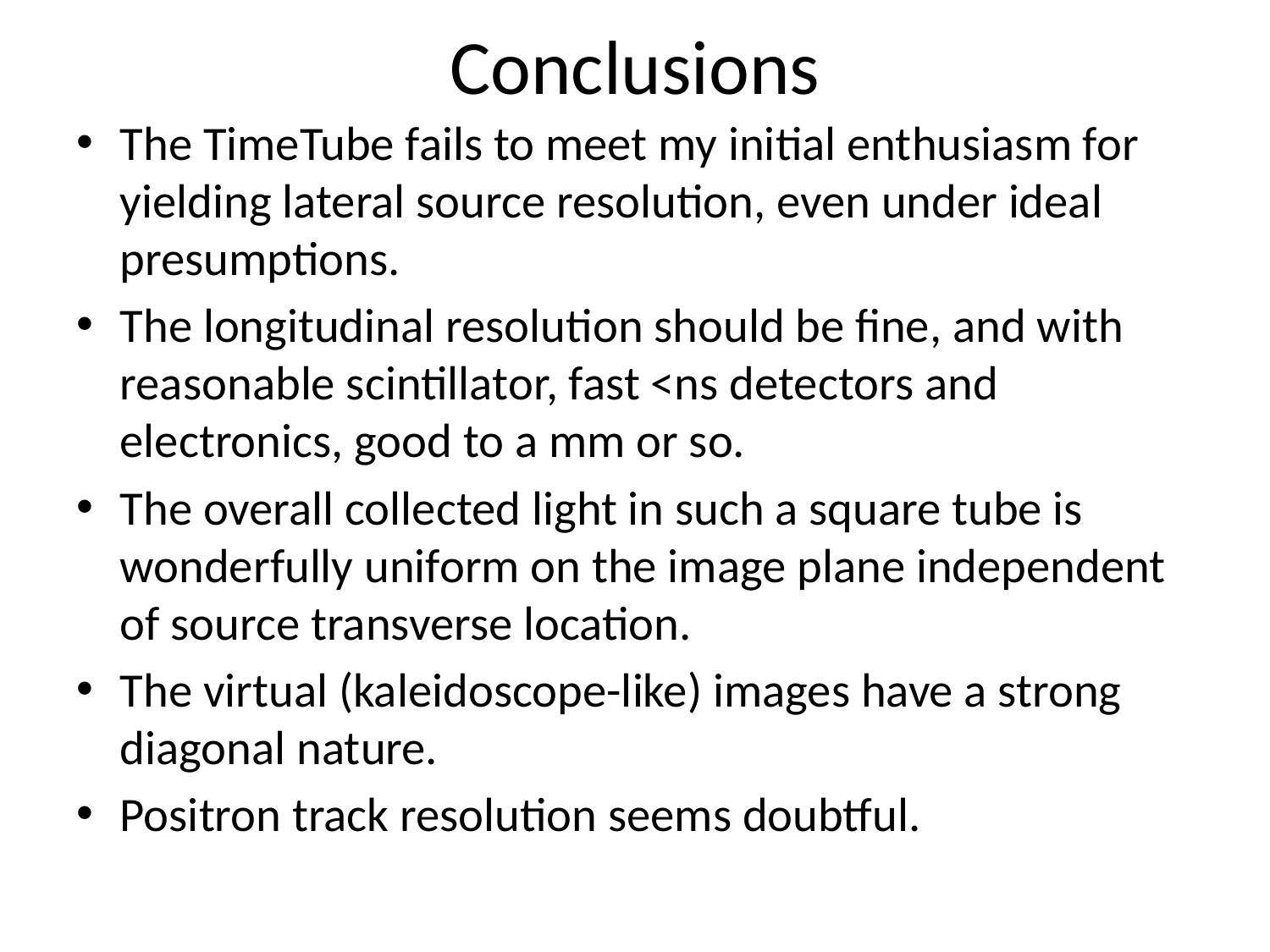

# Conclusions
The TimeTube fails to meet my initial enthusiasm for yielding lateral source resolution, even under ideal presumptions.
The longitudinal resolution should be fine, and with reasonable scintillator, fast <ns detectors and electronics, good to a mm or so.
The overall collected light in such a square tube is wonderfully uniform on the image plane independent of source transverse location.
The virtual (kaleidoscope-like) images have a strong diagonal nature.
Positron track resolution seems doubtful.